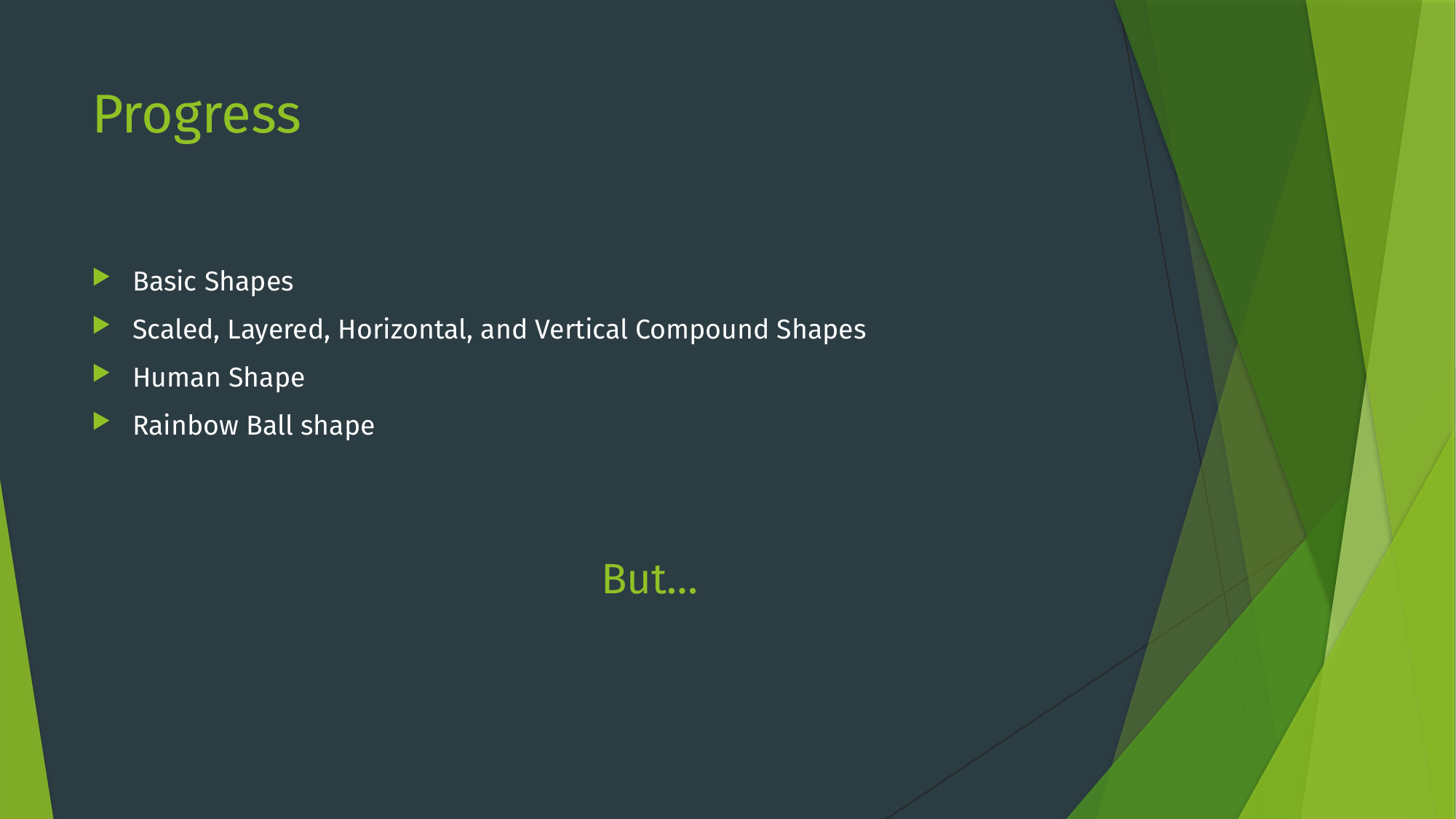

# Progress
Basic Shapes
Scaled, Layered, Horizontal, and Vertical Compound Shapes
Human Shape
Rainbow Ball shape

                                                                      But…